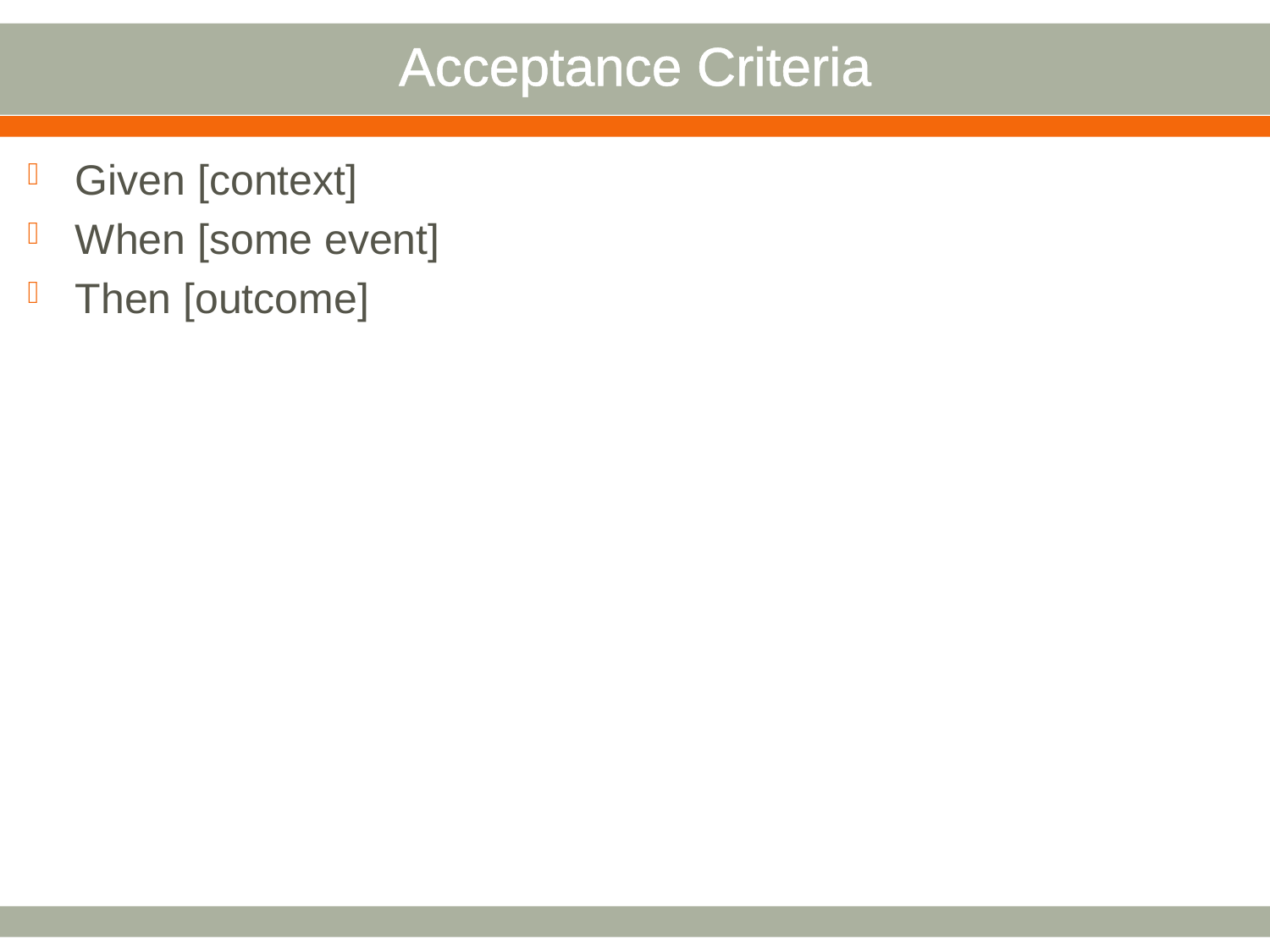

# Acceptance Criteria
Given [context]
When [some event]
Then [outcome]